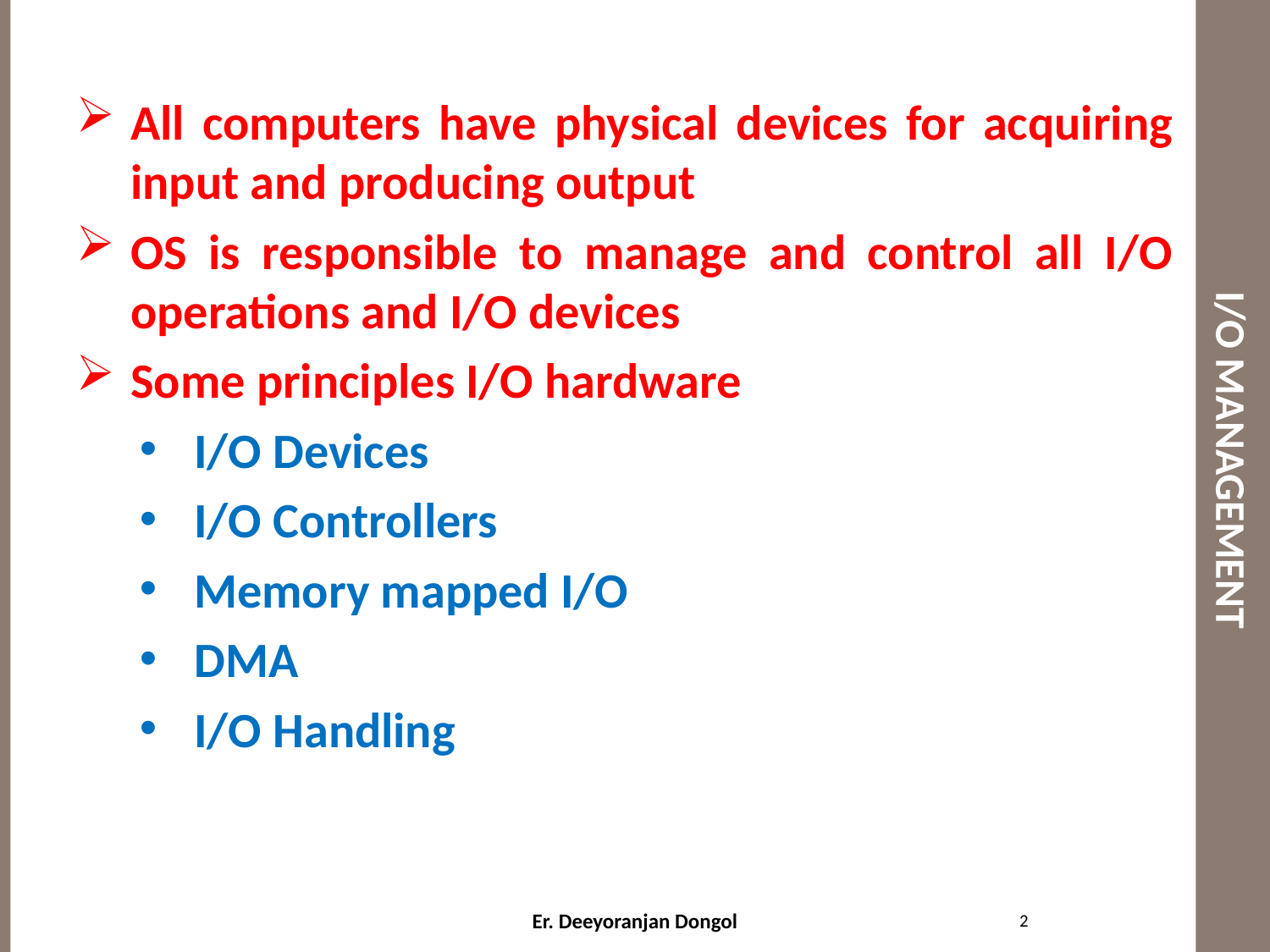

# I/O MANAGEMENT
All computers have physical devices for acquiring input and producing output
OS is responsible to manage and control all I/O operations and I/O devices
Some principles I/O hardware
I/O Devices
I/O Controllers
Memory mapped I/O
DMA
I/O Handling

2
Er. Deeyoranjan Dongol